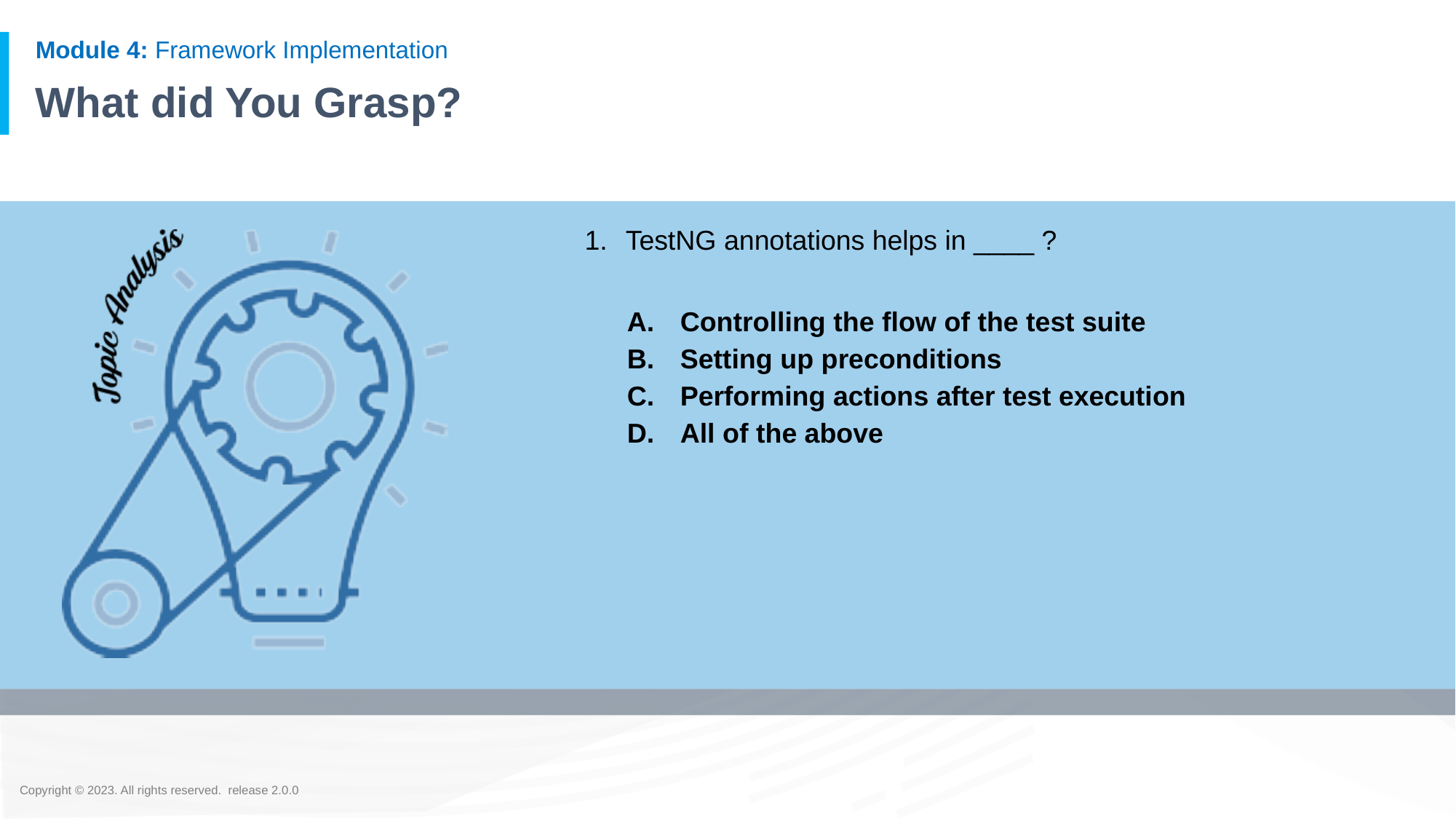

# What did You Grasp?
TestNG annotations helps in ____ ?

Controlling the flow of the test suite
Setting up preconditions
Performing actions after test execution
All of the above